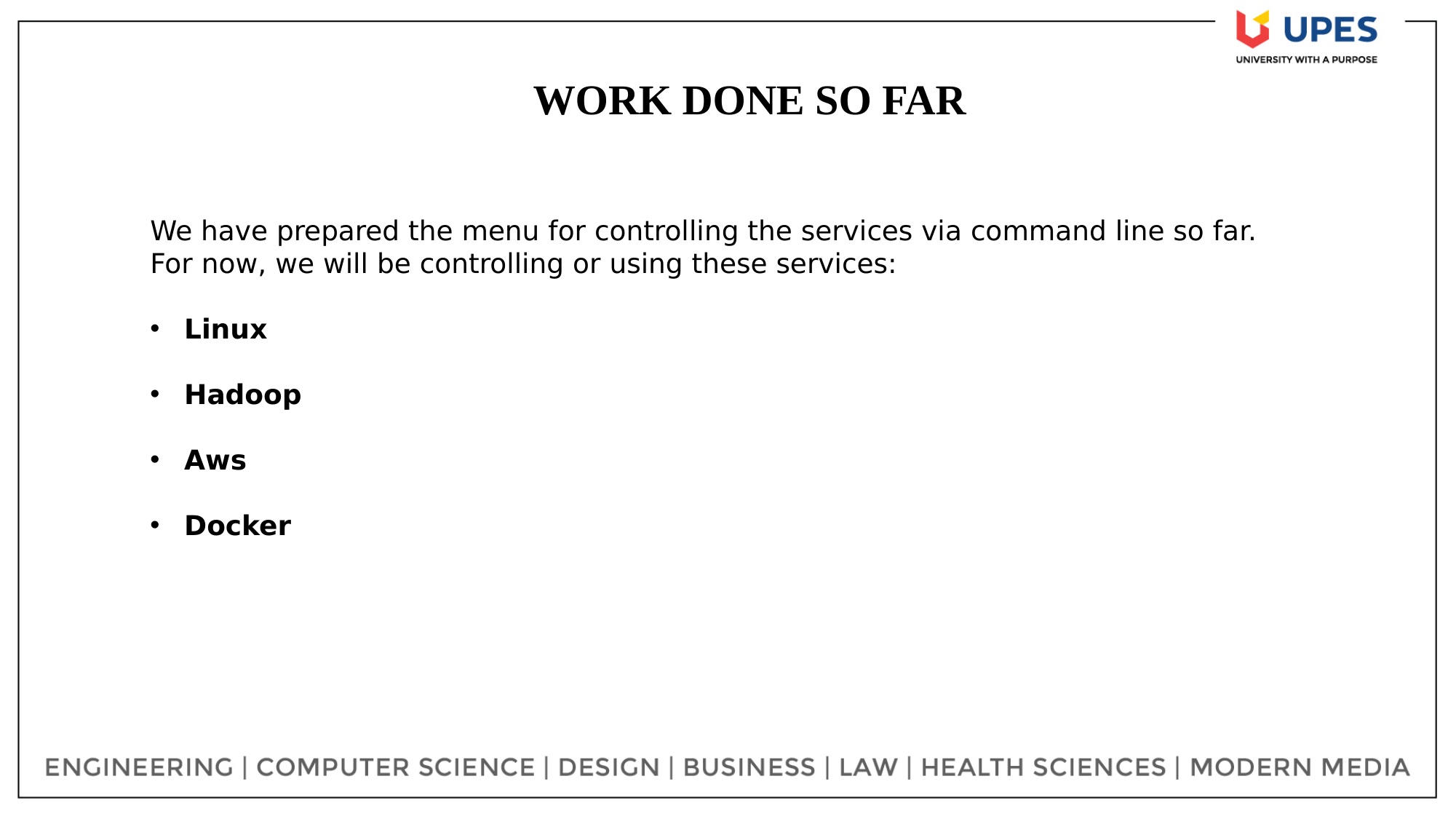

WORK DONE SO FAR
We have prepared the menu for controlling the services via command line so far. For now, we will be controlling or using these services:

Linux

Hadoop

Aws

Docker